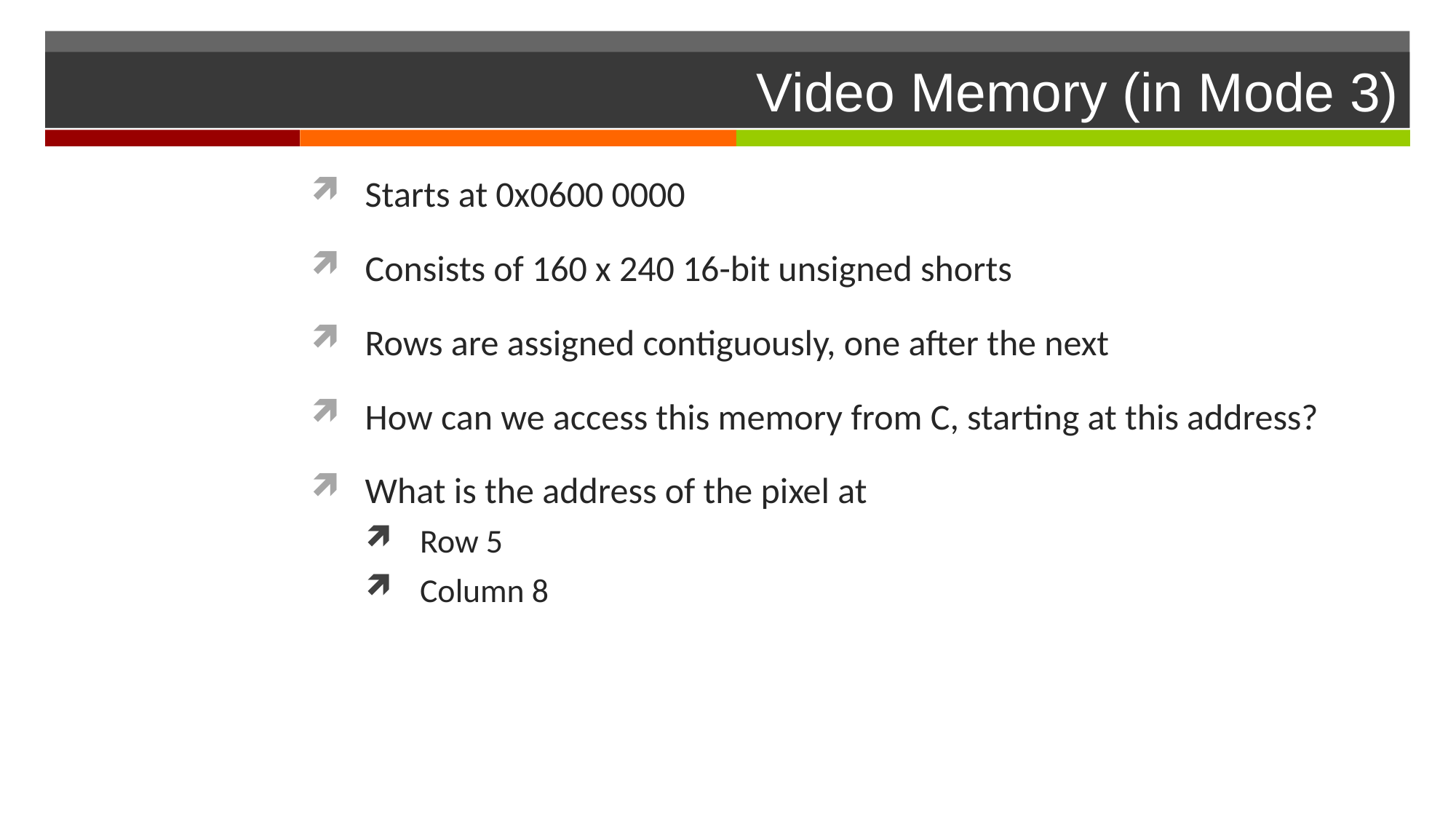

# Video Memory (in Mode 3)
Starts at 0x0600 0000
Consists of 160 x 240 16-bit unsigned shorts
Rows are assigned contiguously, one after the next
How can we access this memory from C, starting at this address?
What is the address of the pixel at
Row 5
Column 8